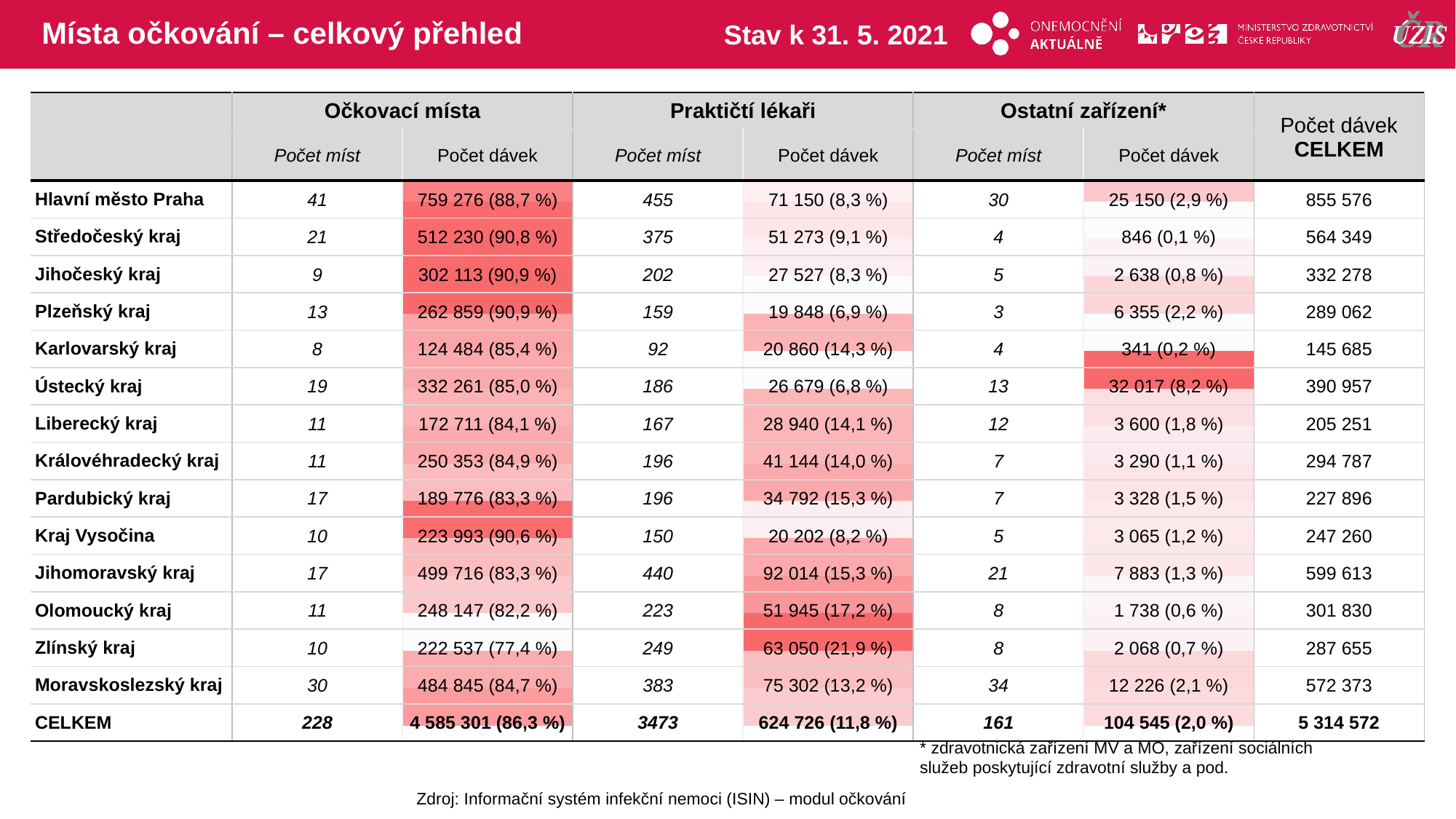

# Místa očkování – celkový přehled
Stav k 31. 5. 2021
|  | Očkovací místa |  | Praktičtí lékaři |  | Ostatní zařízení\* |  | Počet dávek CELKEM |
| --- | --- | --- | --- | --- | --- | --- | --- |
|  | Počet míst | Počet dávek | Počet míst | Počet dávek | Počet míst | Počet dávek |  |
| Hlavní město Praha | 41 | 759 276 (88,7 %) | 455 | 71 150 (8,3 %) | 30 | 25 150 (2,9 %) | 855 576 |
| Středočeský kraj | 21 | 512 230 (90,8 %) | 375 | 51 273 (9,1 %) | 4 | 846 (0,1 %) | 564 349 |
| Jihočeský kraj | 9 | 302 113 (90,9 %) | 202 | 27 527 (8,3 %) | 5 | 2 638 (0,8 %) | 332 278 |
| Plzeňský kraj | 13 | 262 859 (90,9 %) | 159 | 19 848 (6,9 %) | 3 | 6 355 (2,2 %) | 289 062 |
| Karlovarský kraj | 8 | 124 484 (85,4 %) | 92 | 20 860 (14,3 %) | 4 | 341 (0,2 %) | 145 685 |
| Ústecký kraj | 19 | 332 261 (85,0 %) | 186 | 26 679 (6,8 %) | 13 | 32 017 (8,2 %) | 390 957 |
| Liberecký kraj | 11 | 172 711 (84,1 %) | 167 | 28 940 (14,1 %) | 12 | 3 600 (1,8 %) | 205 251 |
| Královéhradecký kraj | 11 | 250 353 (84,9 %) | 196 | 41 144 (14,0 %) | 7 | 3 290 (1,1 %) | 294 787 |
| Pardubický kraj | 17 | 189 776 (83,3 %) | 196 | 34 792 (15,3 %) | 7 | 3 328 (1,5 %) | 227 896 |
| Kraj Vysočina | 10 | 223 993 (90,6 %) | 150 | 20 202 (8,2 %) | 5 | 3 065 (1,2 %) | 247 260 |
| Jihomoravský kraj | 17 | 499 716 (83,3 %) | 440 | 92 014 (15,3 %) | 21 | 7 883 (1,3 %) | 599 613 |
| Olomoucký kraj | 11 | 248 147 (82,2 %) | 223 | 51 945 (17,2 %) | 8 | 1 738 (0,6 %) | 301 830 |
| Zlínský kraj | 10 | 222 537 (77,4 %) | 249 | 63 050 (21,9 %) | 8 | 2 068 (0,7 %) | 287 655 |
| Moravskoslezský kraj | 30 | 484 845 (84,7 %) | 383 | 75 302 (13,2 %) | 34 | 12 226 (2,1 %) | 572 373 |
| CELKEM | 228 | 4 585 301 (86,3 %) | 3473 | 624 726 (11,8 %) | 161 | 104 545 (2,0 %) | 5 314 572 |
|  |  |  |  |  |  |
| --- | --- | --- | --- | --- | --- |
|  |  |  |  |  |  |
|  |  |  |  |  |  |
|  |  |  |  |  |  |
|  |  |  |  |  |  |
|  |  |  |  |  |  |
|  |  |  |  |  |  |
|  |  |  |  |  |  |
|  |  |  |  |  |  |
|  |  |  |  |  |  |
|  |  |  |  |  |  |
|  |  |  |  |  |  |
|  |  |  |  |  |  |
|  |  |  |  |  |  |
|  |  |  |  |  |  |
* zdravotnická zařízení MV a MO, zařízení sociálních služeb poskytující zdravotní služby a pod.
Zdroj: Informační systém infekční nemoci (ISIN) – modul očkování